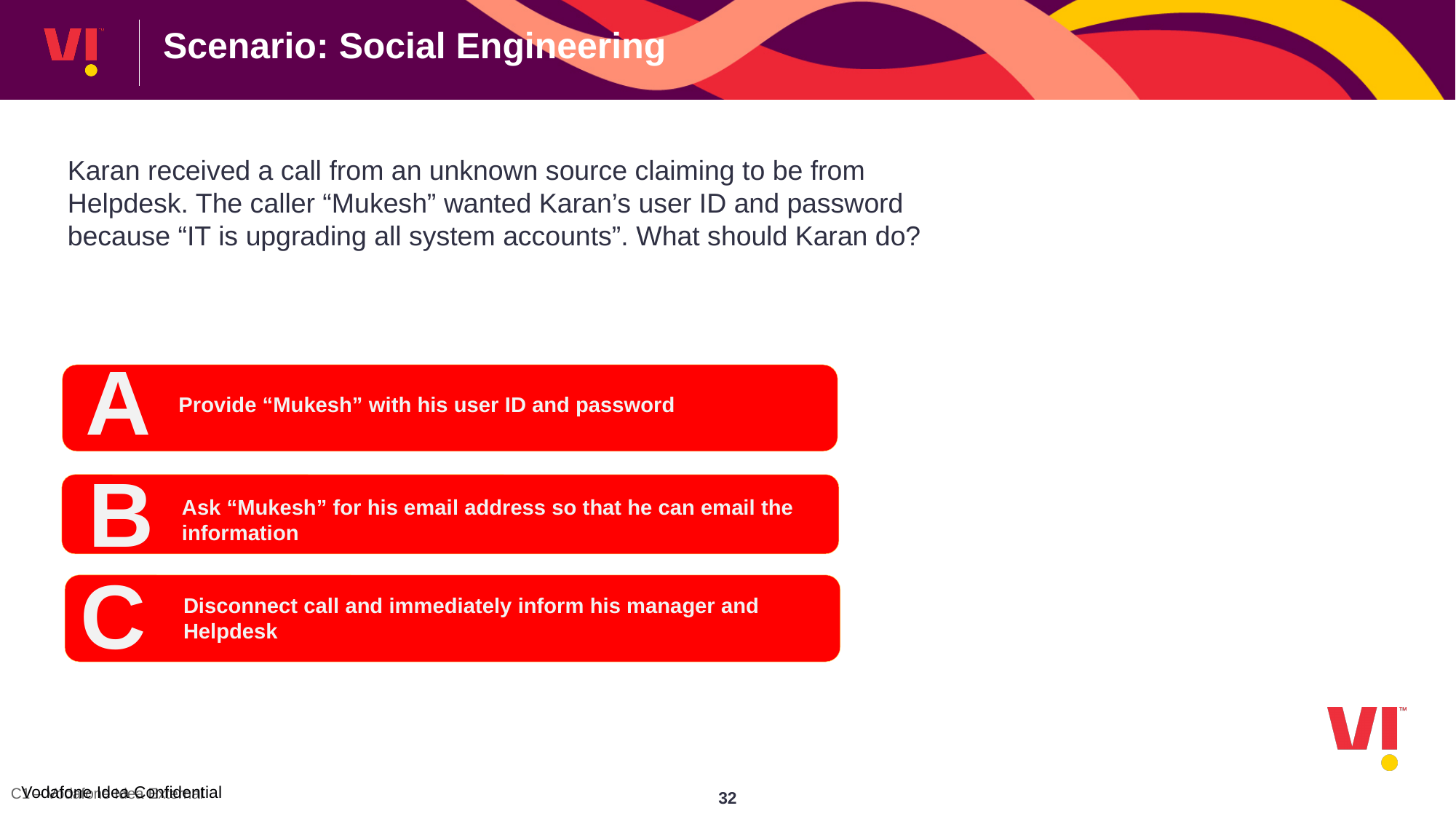

Scenario: Social Engineering
Karan received a call from an unknown source claiming to be from Helpdesk. The caller “Mukesh” wanted Karan’s user ID and password because “IT is upgrading all system accounts”. What should Karan do?
A

Provide “Mukesh” with his user ID and password
B

Ask “Mukesh” for his email address so that he can email the information
C

Disconnect call and immediately inform his manager and Helpdesk
32